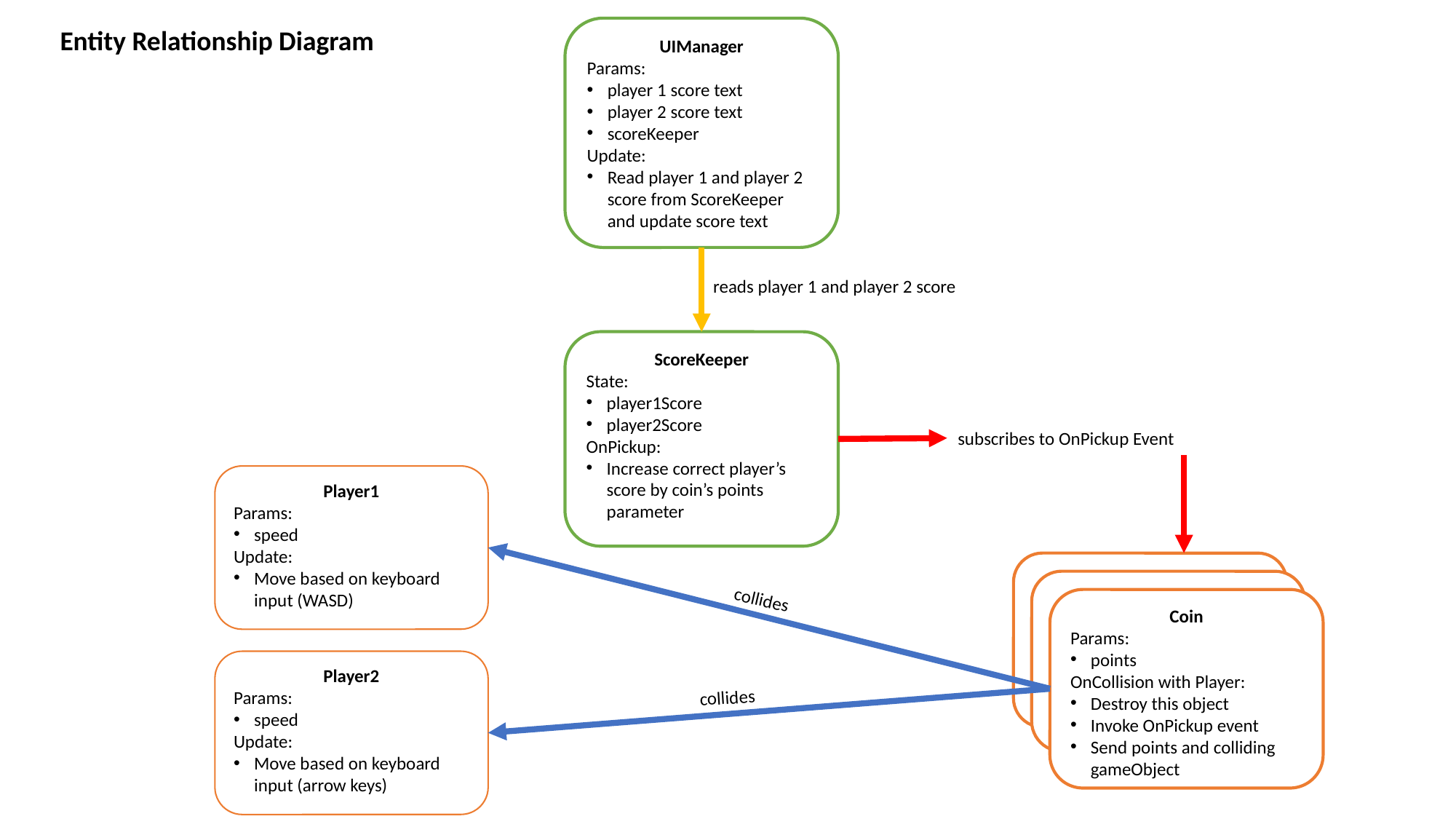

UIManager
Params:
player 1 score text
player 2 score text
scoreKeeper
Update:
Read player 1 and player 2 score from ScoreKeeper and update score text
Entity Relationship Diagram
reads player 1 and player 2 score
ScoreKeeper
State:
player1Score
player2Score
OnPickup:
Increase correct player’s score by coin’s points parameter

subscribes to OnPickup Event
Player1
Params:
speed
Update:
Move based on keyboard input (WASD)
Component

Component

collides
Coin
Params:
points
OnCollision with Player:
Destroy this object
Invoke OnPickup event
Send points and colliding gameObject

Player2
Params:
speed
Update:
Move based on keyboard input (arrow keys)
collides